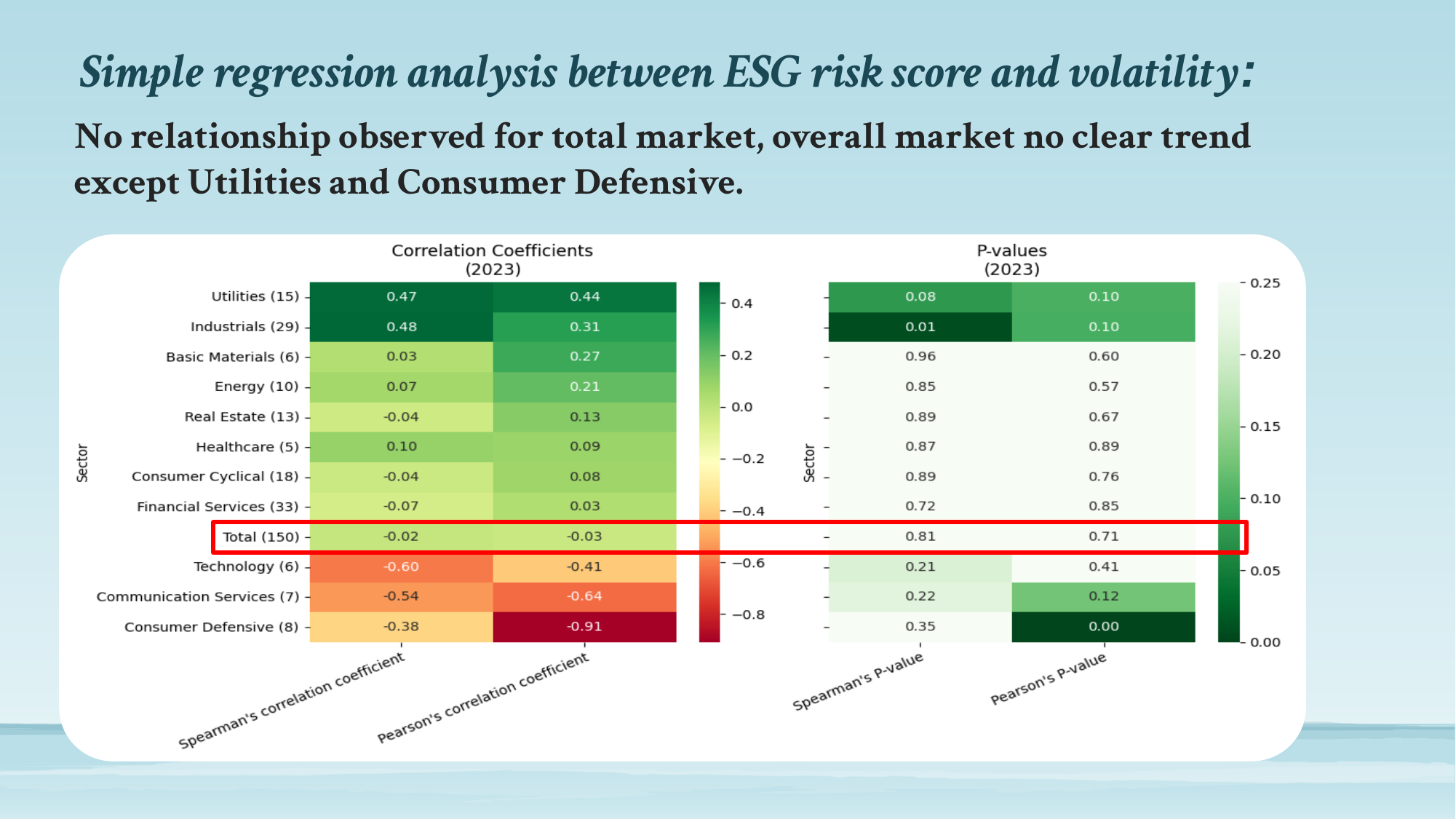

Simple regression analysis between ESG risk score and volatility:

No relationship observed for total market, overall market no clear trend except Utilities and Consumer Defensive.